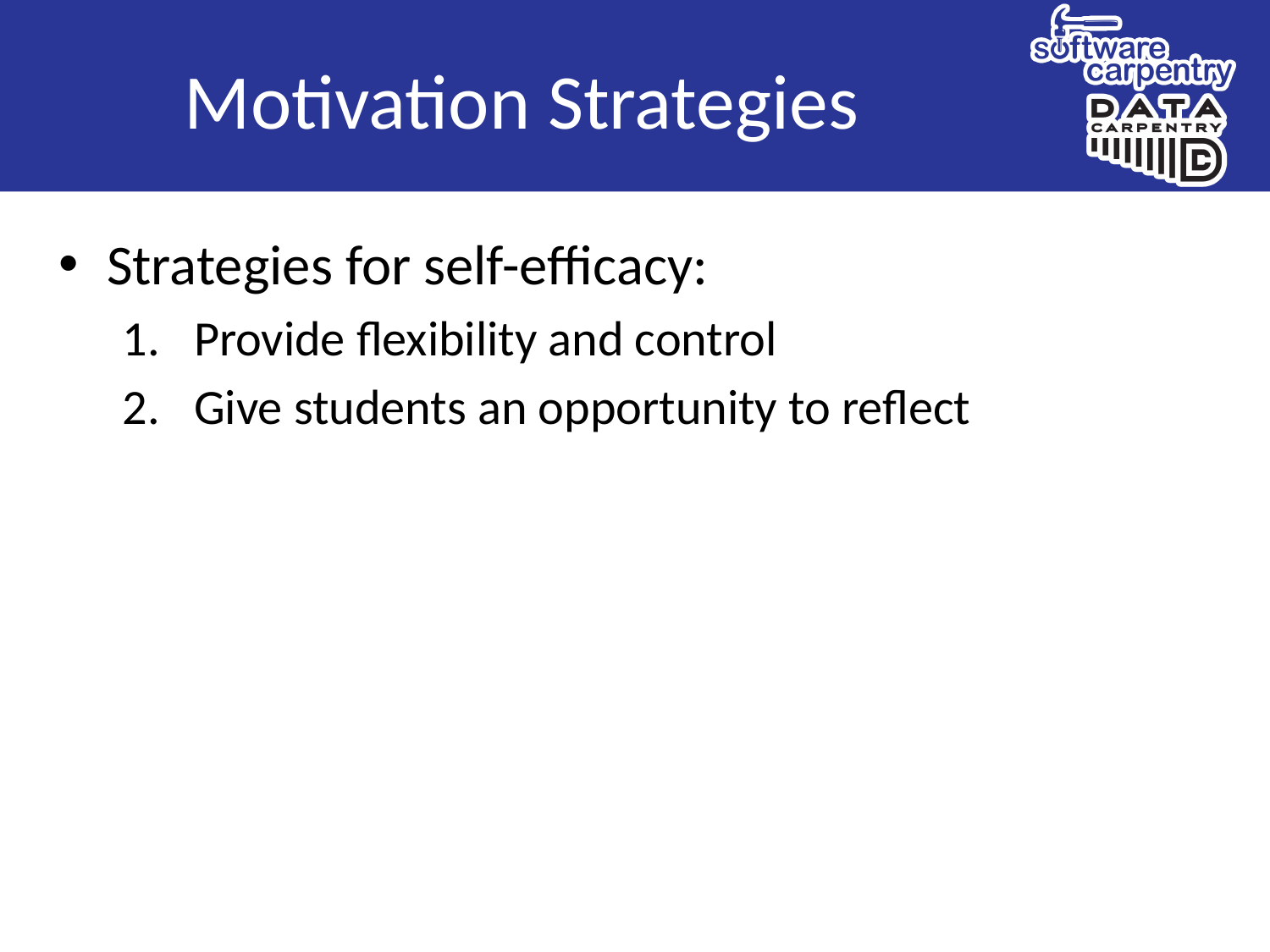

# Motivation Strategies
Strategies for self-efficacy:
Provide flexibility and control
Give students an opportunity to reflect